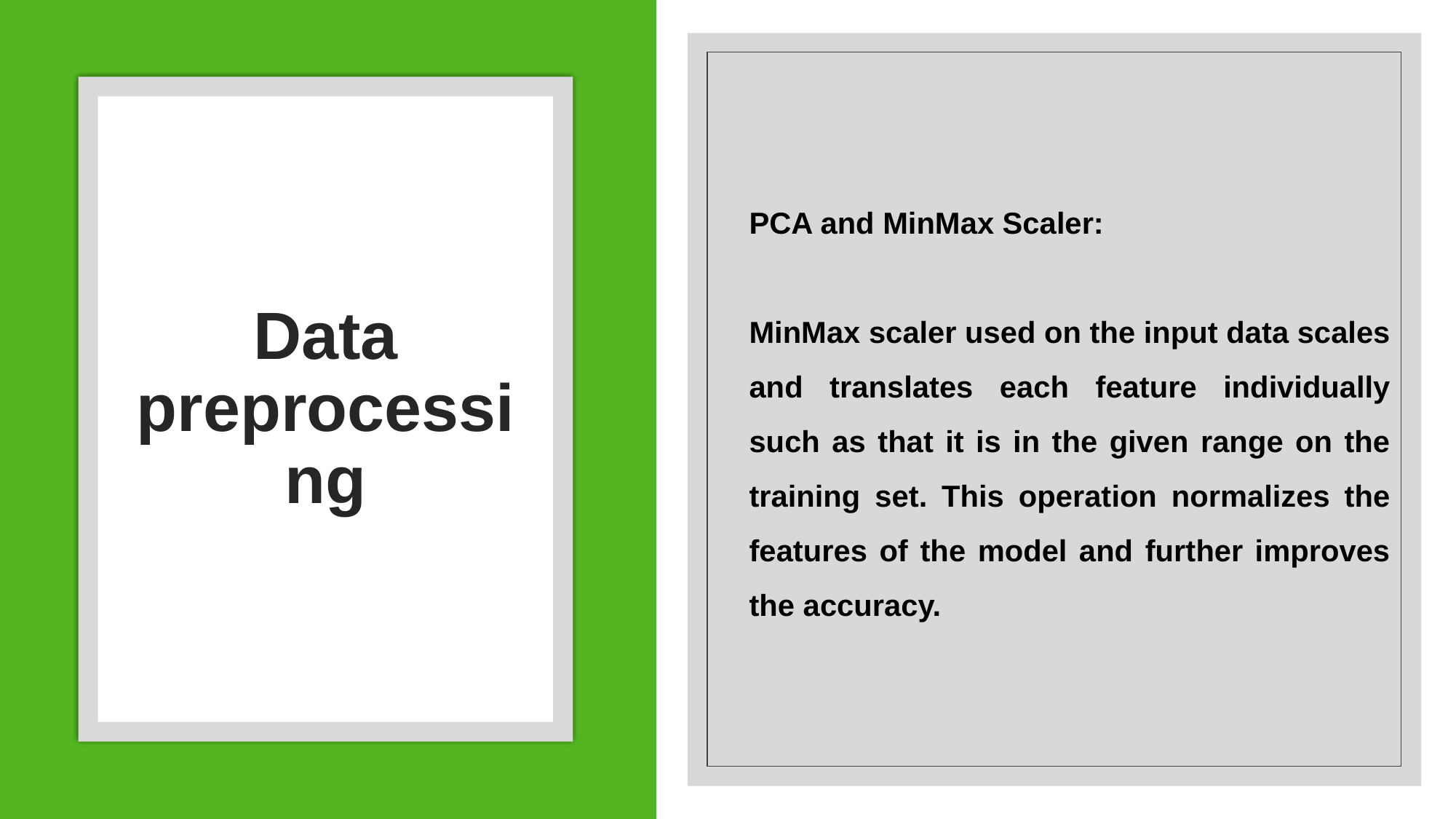

# Data preprocessing
PCA and MinMax Scaler:

MinMax scaler used on the input data scales and translates each feature individually such as that it is in the given range on the training set. This operation normalizes the features of the model and further improves the accuracy.